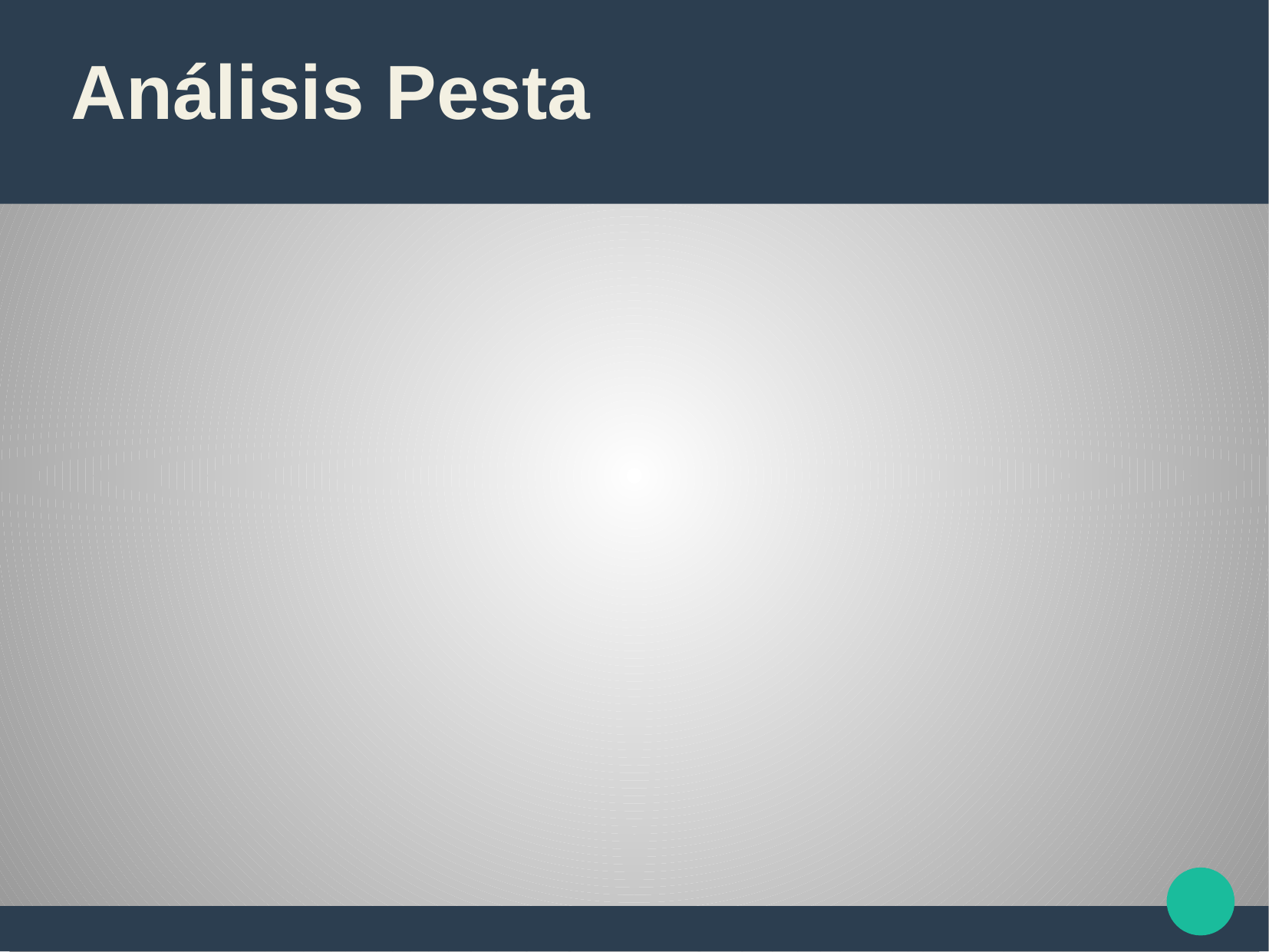

Análisis Pesta
# Social: Al mejorar el sistema de seguridad de forma que no se viole de ninguna manera la privacidad de victimas o victimarios se crea una sensación de seguridad que no afecta de ninguna forma las libertades de nadie.

Tecnológico: no habrá ningún problema puesto que no se requieren de tecnologías no existentes puesto que esta aplicación funcionará en dispositivos móviles a los cuales la mayoría de la gente tiene acceso.

Ambiental: El desarrollo e implementación de este servicio no generará ningún impacto ecológico a corto o largo plazo.